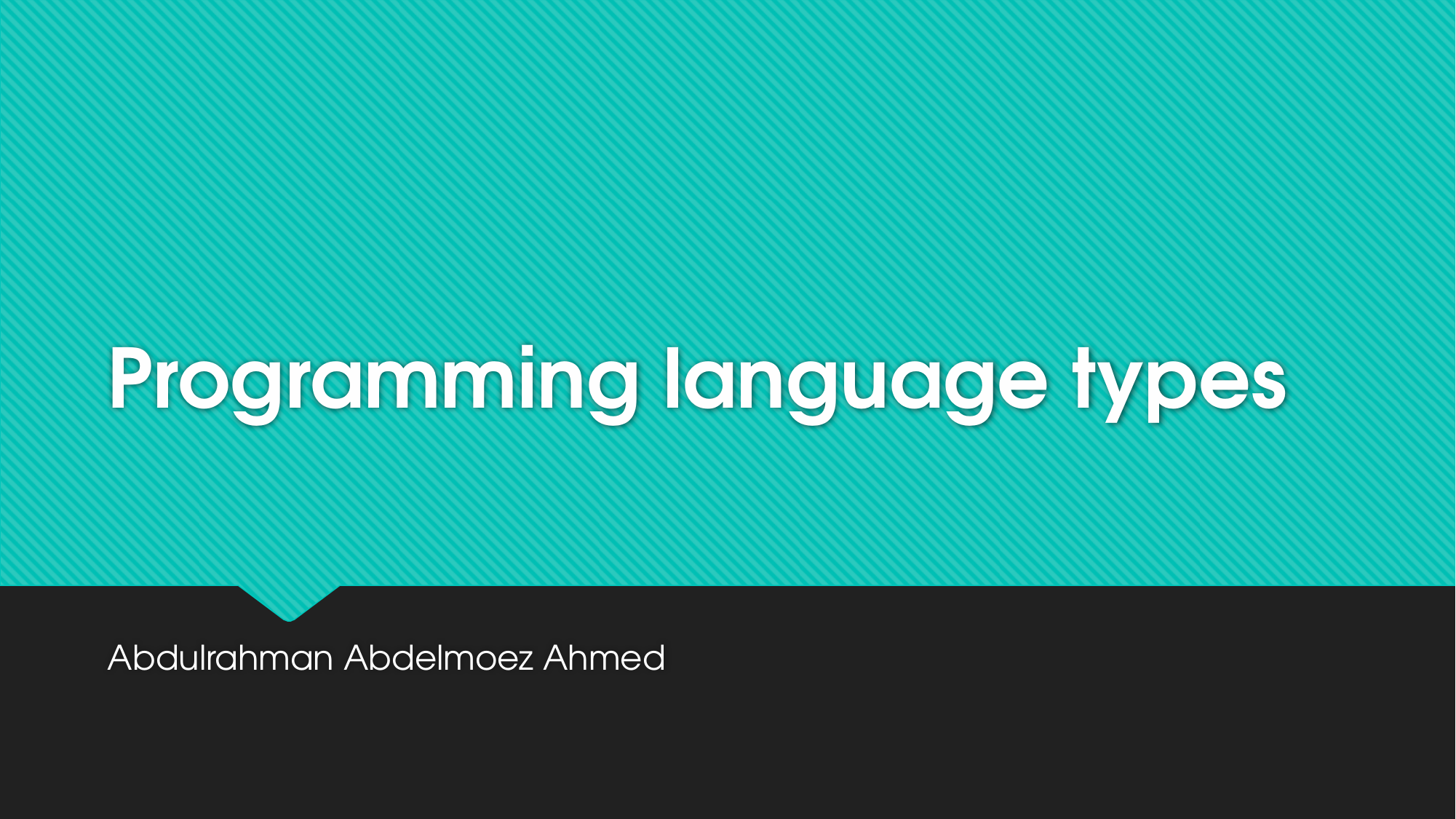

# Programming language types
Abdulrahman Abdelmoez Ahmed